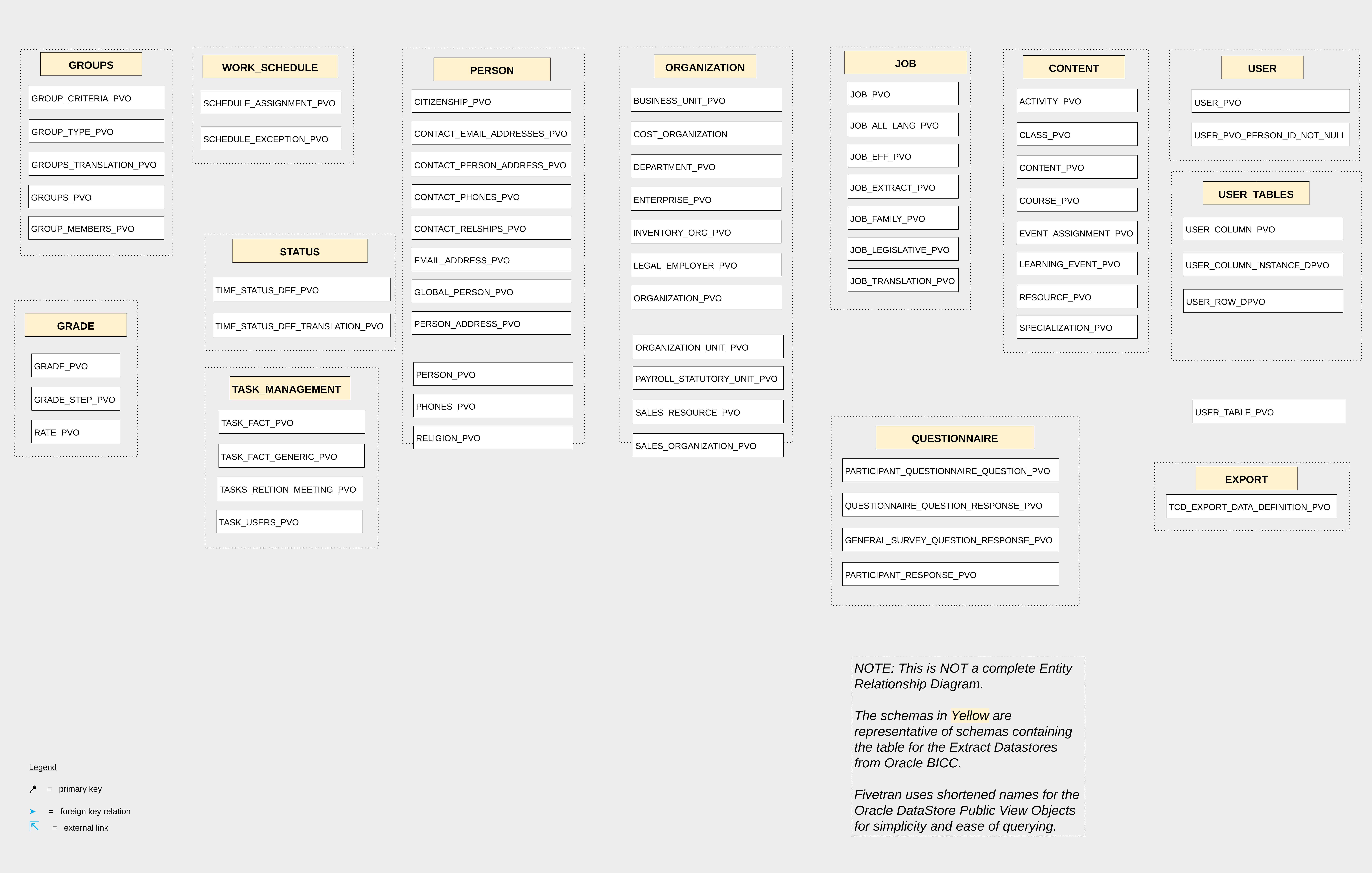

JOB
GROUPS
ORGANIZATION
WORK_SCHEDULE
CONTENT
USER
PERSON
JOB_PVO
GROUP_CRITERIA_PVO
BUSINESS_UNIT_PVO
ACTIVITY_PVO

USER_PVO

CITIZENSHIP_PVO
SCHEDULE_ASSIGNMENT_PVO
JOB_ALL_LANG_PVO
GROUP_TYPE_PVO
CONTACT_EMAIL_ADDRESSES_PVO
COST_ORGANIZATION
CLASS_PVO
USER_PVO_PERSON_ID_NOT_NULL
SCHEDULE_EXCEPTION_PVO
JOB_EFF_PVO
GROUPS_TRANSLATION_PVO
CONTACT_PERSON_ADDRESS_PVO
DEPARTMENT_PVO
CONTENT_PVO

JOB_EXTRACT_PVO
USER_TABLES
CONTACT_PHONES_PVO
GROUPS_PVO
ENTERPRISE_PVO
COURSE_PVO
JOB_FAMILY_PVO
CONTACT_RELSHIPS_PVO
GROUP_MEMBERS_PVO
USER_COLUMN_PVO
INVENTORY_ORG_PVO
EVENT_ASSIGNMENT_PVO

JOB_LEGISLATIVE_PVO
STATUS
EMAIL_ADDRESS_PVO
LEARNING_EVENT_PVO
USER_COLUMN_INSTANCE_DPVO
LEGAL_EMPLOYER_PVO
JOB_TRANSLATION_PVO
TIME_STATUS_DEF_PVO
GLOBAL_PERSON_PVO
RESOURCE_PVO
ORGANIZATION_PVO
USER_ROW_DPVO

PERSON_ADDRESS_PVO
GRADE
TIME_STATUS_DEF_TRANSLATION_PVO
SPECIALIZATION_PVO
ORGANIZATION_UNIT_PVO
GRADE_PVO
PERSON_PVO
PAYROLL_STATUTORY_UNIT_PVO

TASK_MANAGEMENT
GRADE_STEP_PVO
PHONES_PVO
USER_TABLE_PVO
SALES_RESOURCE_PVO
TASK_FACT_PVO

RATE_PVO
RELIGION_PVO
QUESTIONNAIRE
SALES_ORGANIZATION_PVO
TASK_FACT_GENERIC_PVO
PARTICIPANT_QUESTIONNAIRE_QUESTION_PVO

EXPORT
TASKS_RELTION_MEETING_PVO
QUESTIONNAIRE_QUESTION_RESPONSE_PVO
TCD_EXPORT_DATA_DEFINITION_PVO
TASK_USERS_PVO
GENERAL_SURVEY_QUESTION_RESPONSE_PVO
PARTICIPANT_RESPONSE_PVO
NOTE: This is NOT a complete Entity Relationship Diagram.

The schemas in Yellow are representative of schemas containing the table for the Extract Datastores from Oracle BICC.

Fivetran uses shortened names for the Oracle DataStore Public View Objects for simplicity and ease of querying.
Legend
🔑    =   primary key
➤     =   foreign key relation
⇱     =   external link